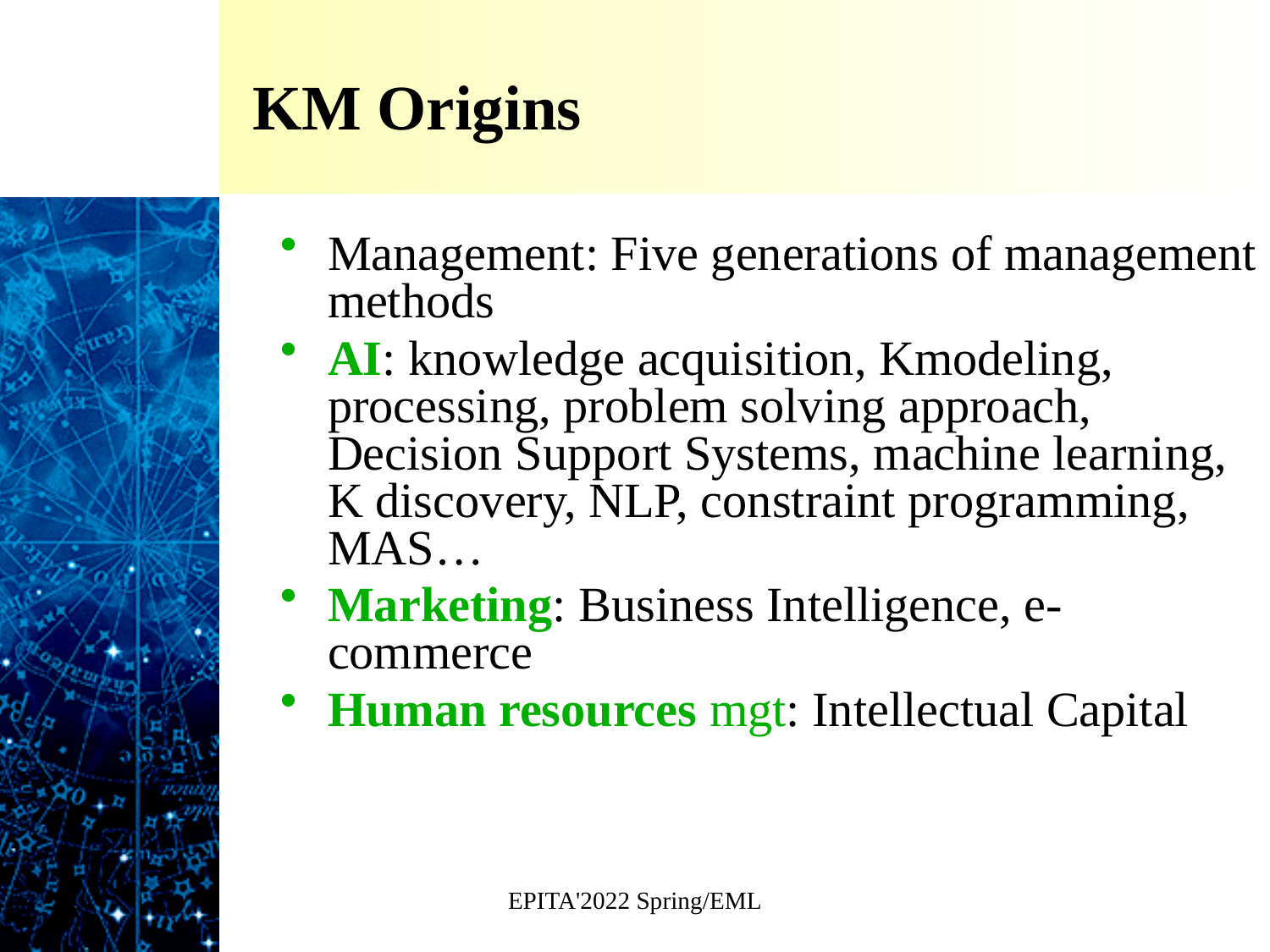

# KM Origins
Management: Five generations of management methods
AI: knowledge acquisition, Kmodeling, processing, problem solving approach, Decision Support Systems, machine learning, K discovery, NLP, constraint programming, MAS…
Marketing: Business Intelligence, e-commerce
Human resources mgt: Intellectual Capital

EPITA'2022 Spring/EML